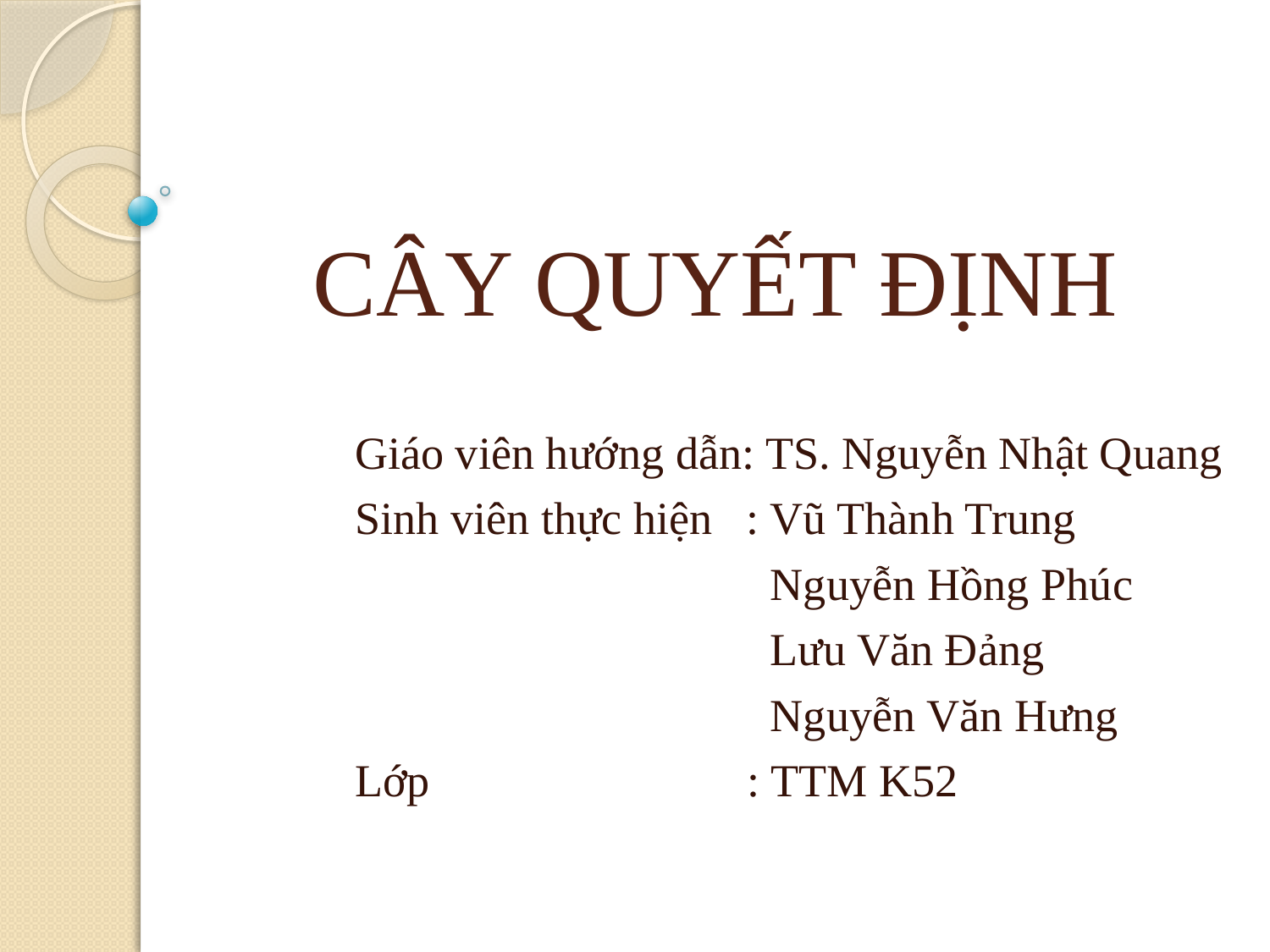

# CÂY QUYẾT ĐỊNH
	Giáo viên hướng dẫn: TS. Nguyễn Nhật Quang
	Sinh viên thực hiện   : Vũ Thành Trung
				   Nguyễn Hồng Phúc
				   Lưu Văn Đảng
				   Nguyễn Văn Hưng
	Lớp			 : TTM K52